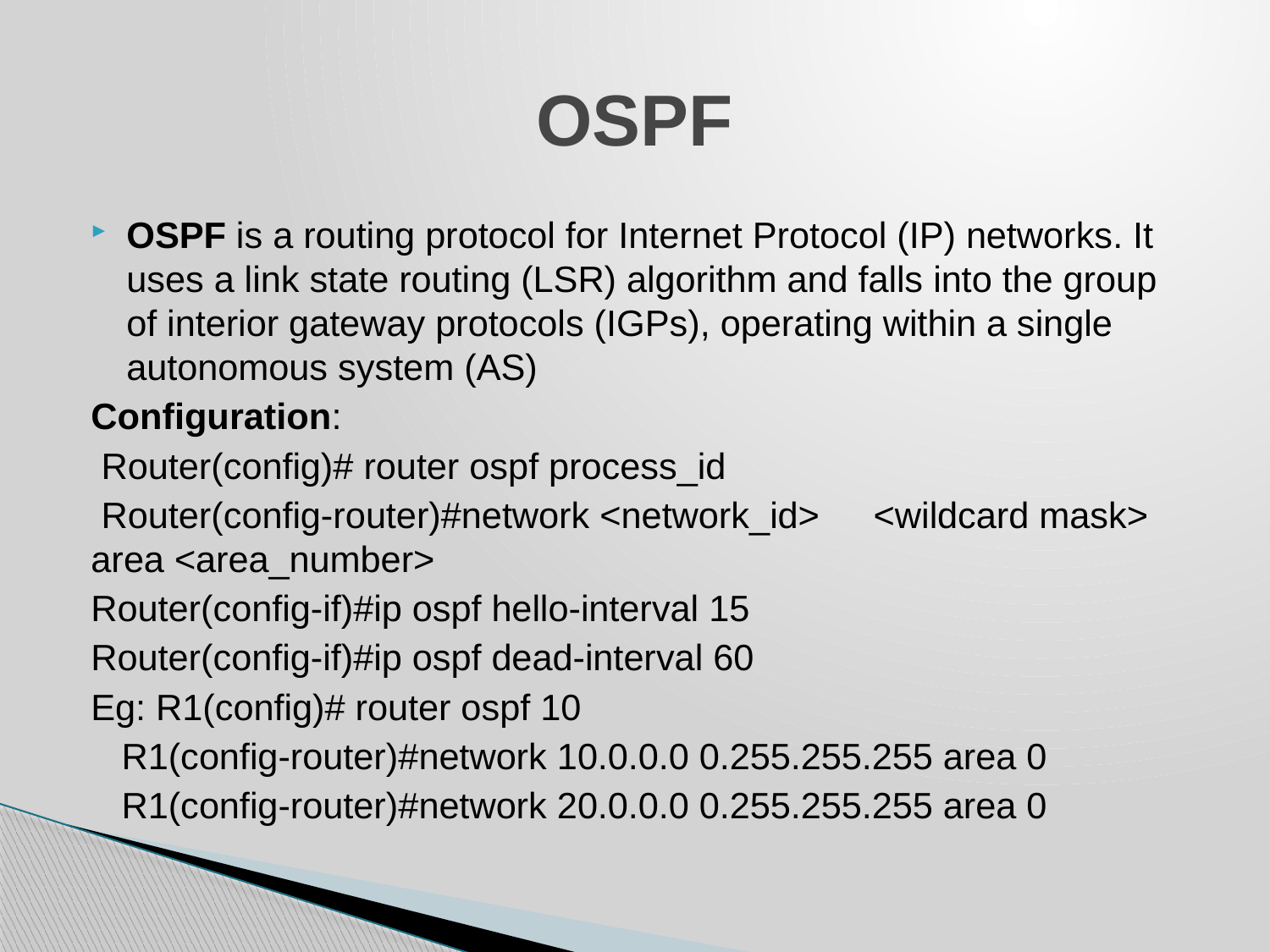

# OSPF
OSPF is a routing protocol for Internet Protocol (IP) networks. It uses a link state routing (LSR) algorithm and falls into the group of interior gateway protocols (IGPs), operating within a single autonomous system (AS)
Configuration:
 Router(config)# router ospf process_id
 Router(config-router)#network <network_id>  			<wildcard mask> area <area_number>
Router(config-if)#ip ospf hello-interval 15
Router(config-if)#ip ospf dead-interval 60
Eg: R1(config)# router ospf 10
   R1(config-router)#network 10.0.0.0 0.255.255.255 area 0
   R1(config-router)#network 20.0.0.0 0.255.255.255 area 0